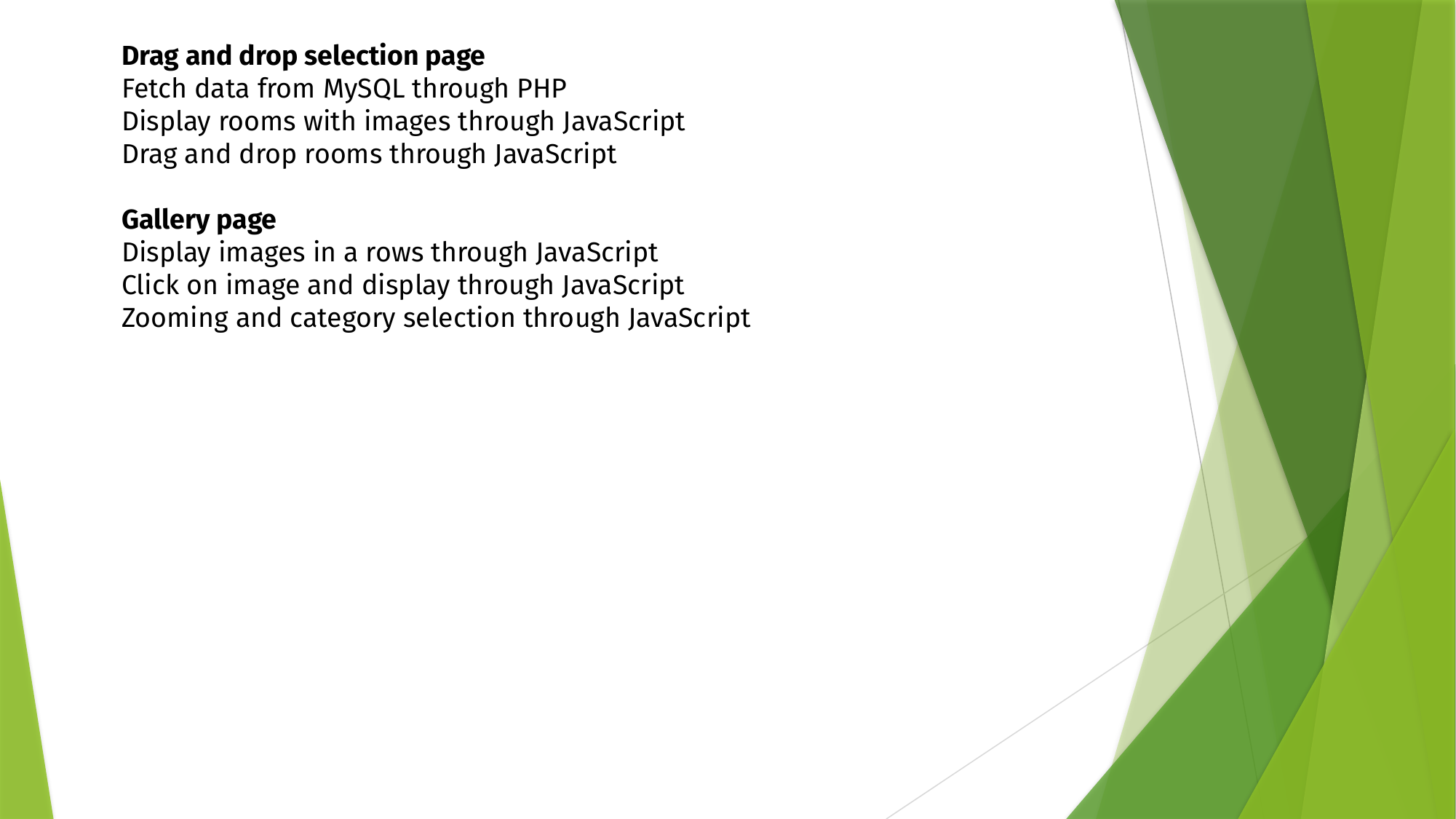

Drag and drop selection page
Fetch data from MySQL through PHP
Display rooms with images through JavaScript
Drag and drop rooms through JavaScript

Gallery page
Display images in a rows through JavaScript
Click on image and display through JavaScript
Zooming and category selection through JavaScript